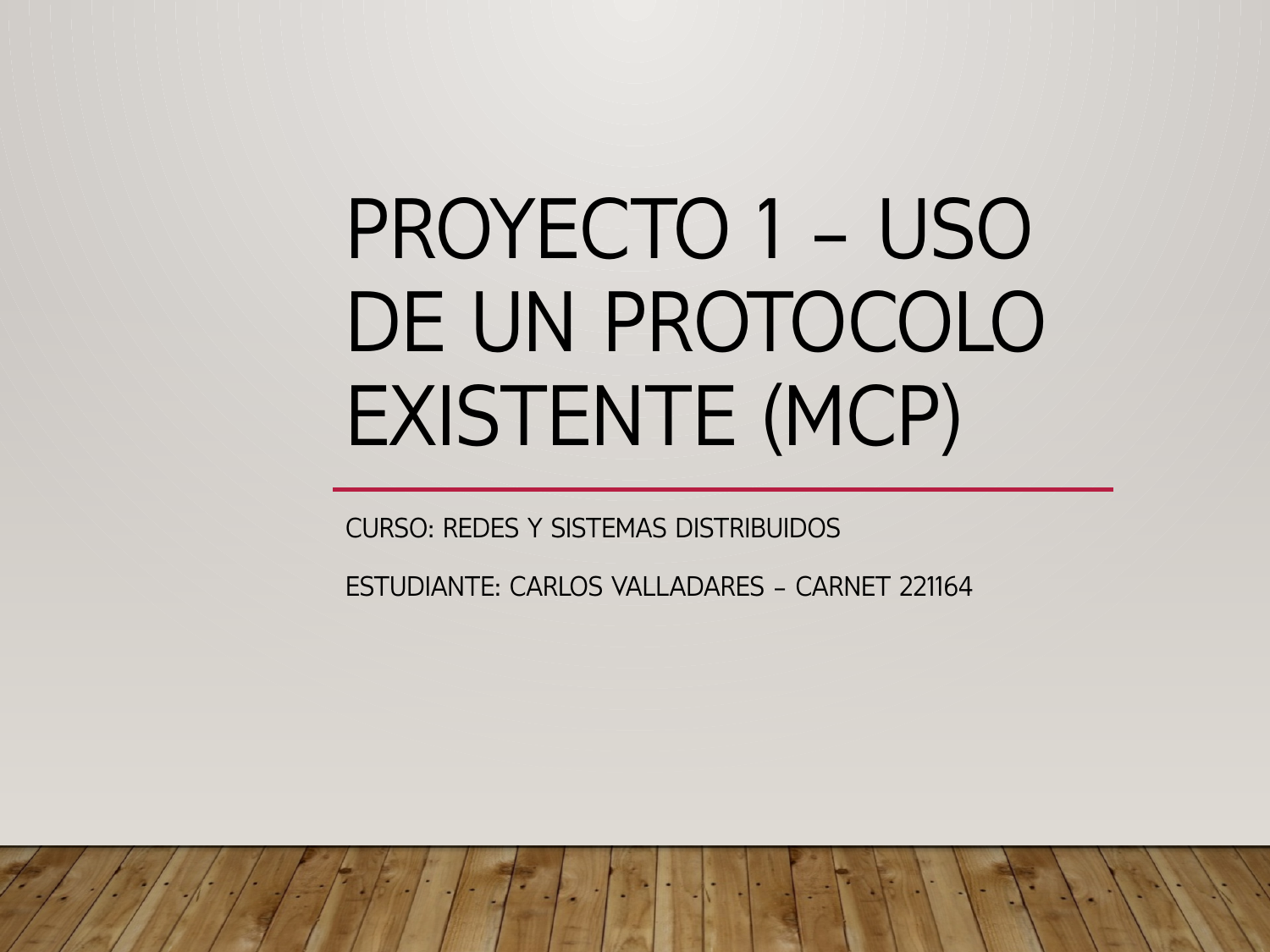

# Proyecto 1 – Uso de un Protocolo Existente (MCP)
Curso: Redes y Sistemas Distribuidos
Estudiante: Carlos Valladares – Carnet 221164